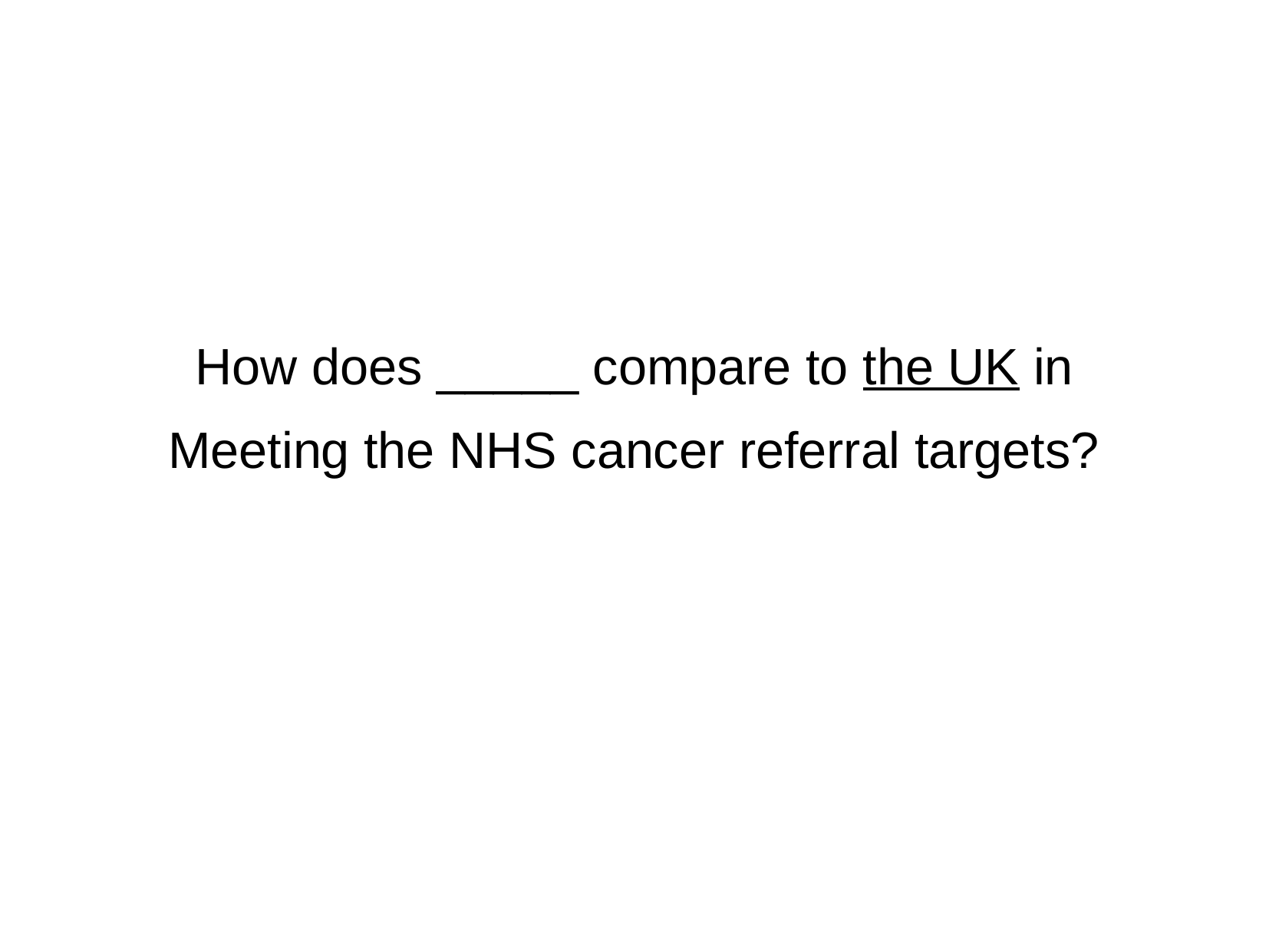

How does _____ compare to the UK in
Meeting the NHS cancer referral targets?